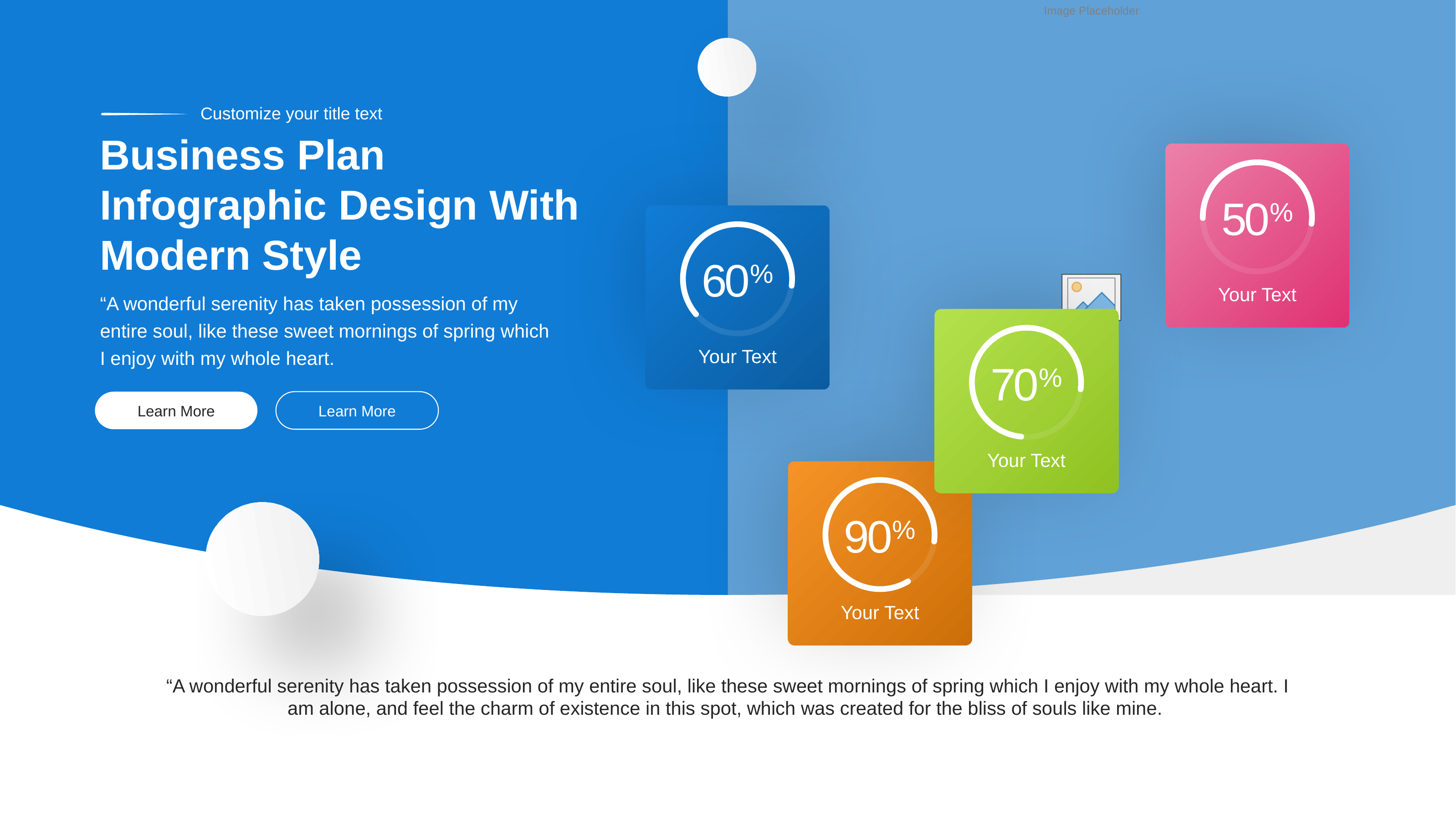

Customize your title text

Business Plan Infographic Design With Modern Style

50%

60%
“A wonderful serenity has taken possession of my entire soul, like these sweet mornings of spring which I enjoy with my whole heart.
Your Text

Your Text
70%
Learn More
Learn More
Your Text

90%
Your Text
“A wonderful serenity has taken possession of my entire soul, like these sweet mornings of spring which I enjoy with my whole heart. I am alone, and feel the charm of existence in this spot, which was created for the bliss of souls like mine.